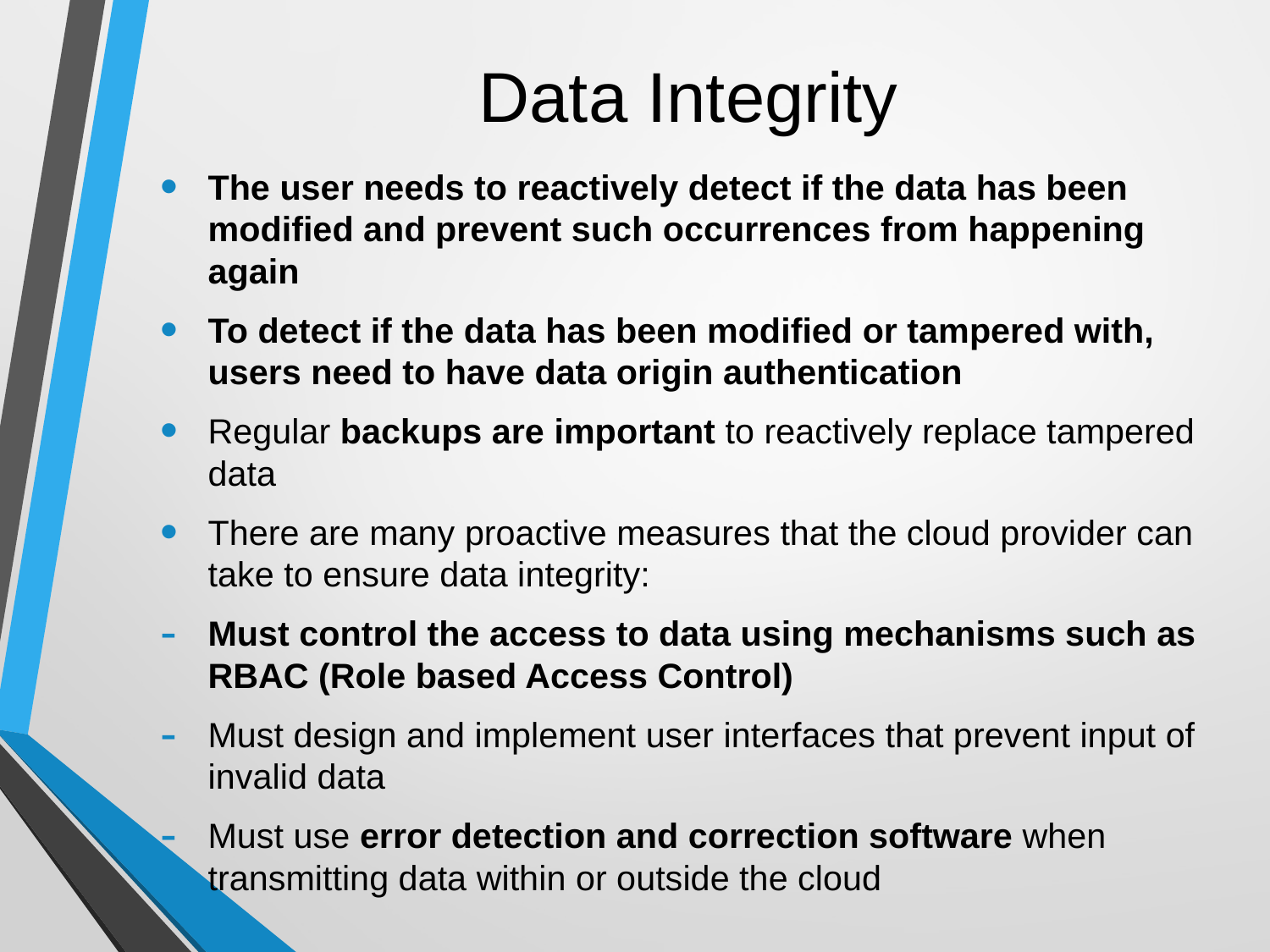

# Data Integrity
The user needs to reactively detect if the data has been modified and prevent such occurrences from happening again
To detect if the data has been modified or tampered with, users need to have data origin authentication
Regular backups are important to reactively replace tampered data
There are many proactive measures that the cloud provider can take to ensure data integrity:
Must control the access to data using mechanisms such as RBAC (Role based Access Control)
Must design and implement user interfaces that prevent input of invalid data
Must use error detection and correction software when transmitting data within or outside the cloud